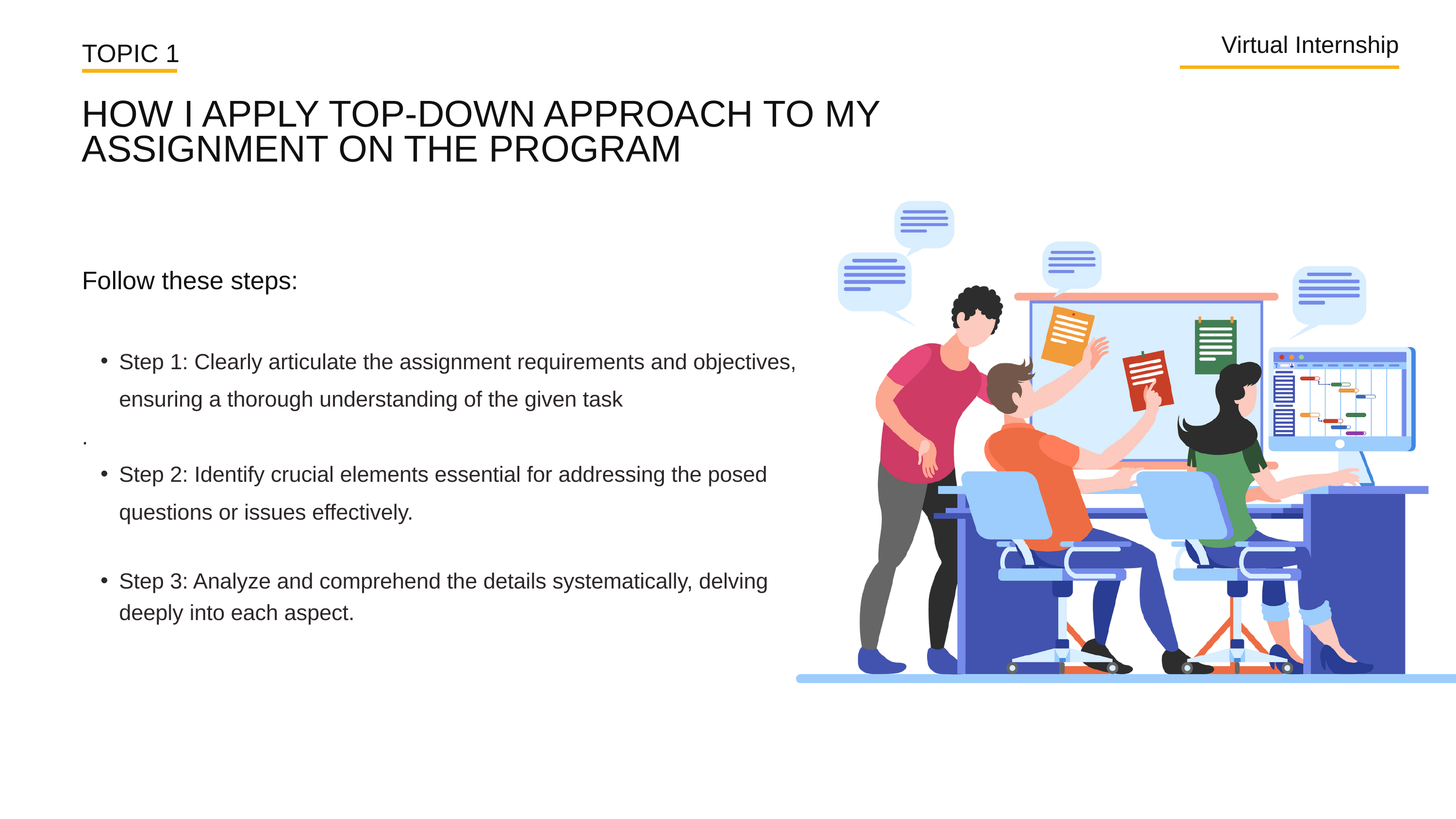

Virtual Internship
TOPIC 1

HOW I APPLY TOP-DOWN APPROACH TO MY ASSIGNMENT ON THE PROGRAM
Follow these steps:
Step 1: Clearly articulate the assignment requirements and objectives, ensuring a thorough understanding of the given task
.
Step 2: Identify crucial elements essential for addressing the posed questions or issues effectively.

Step 3: Analyze and comprehend the details systematically, delving deeply into each aspect.